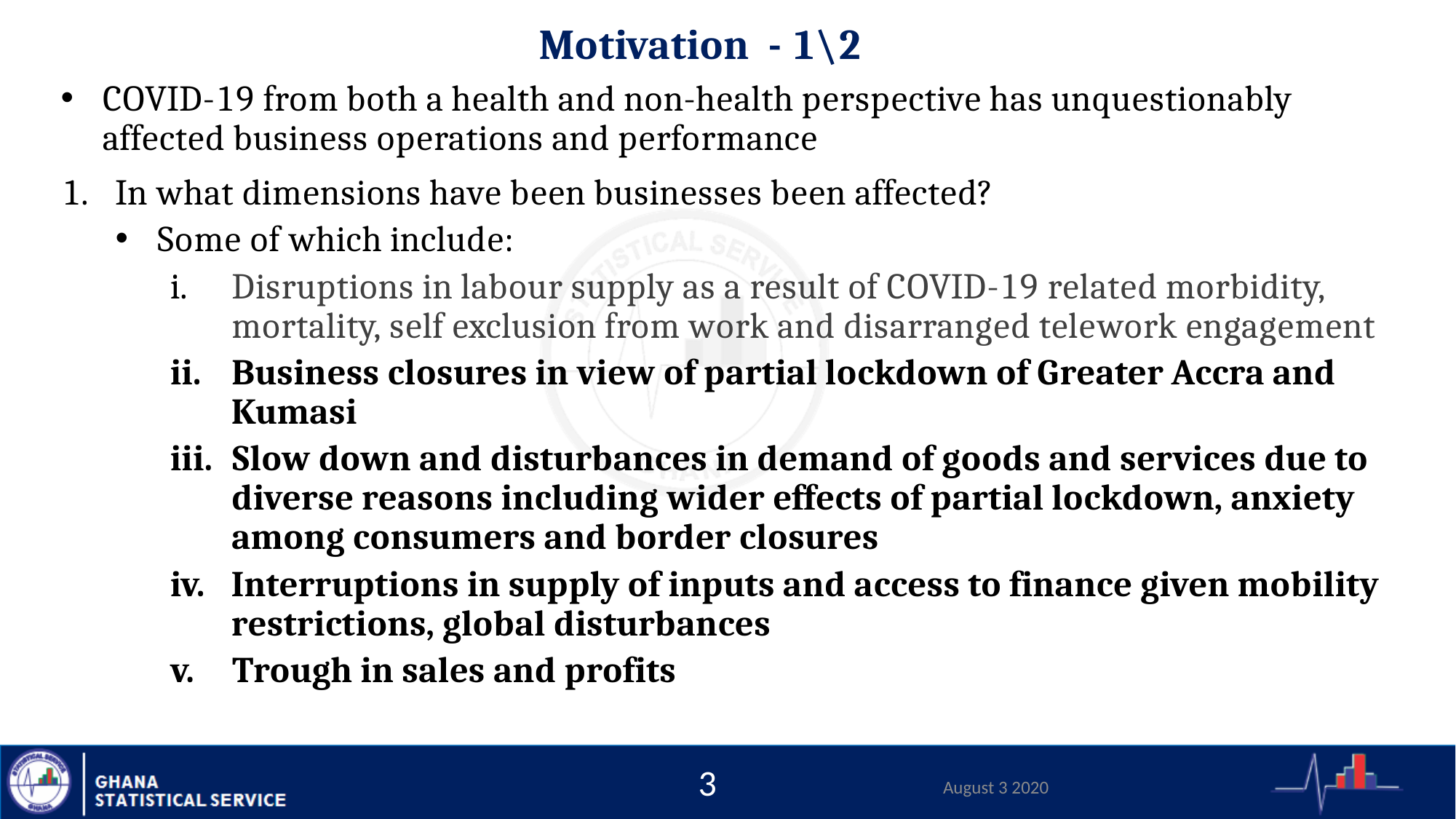

Motivation  - 1\2
COVID-19 from both a health and non-health perspective has unquestionably affected business operations and performance
In what dimensions have been businesses been affected?
Some of which include:
Disruptions in labour supply as a result of COVID-19 related morbidity, mortality, self exclusion from work and disarranged telework engagement
Business closures in view of partial lockdown of Greater Accra and Kumasi
Slow down and disturbances in demand of goods and services due to diverse reasons including wider effects of partial lockdown, anxiety among consumers and border closures
Interruptions in supply of inputs and access to finance given mobility restrictions, global disturbances
Trough in sales and profits

3
August 3 2020